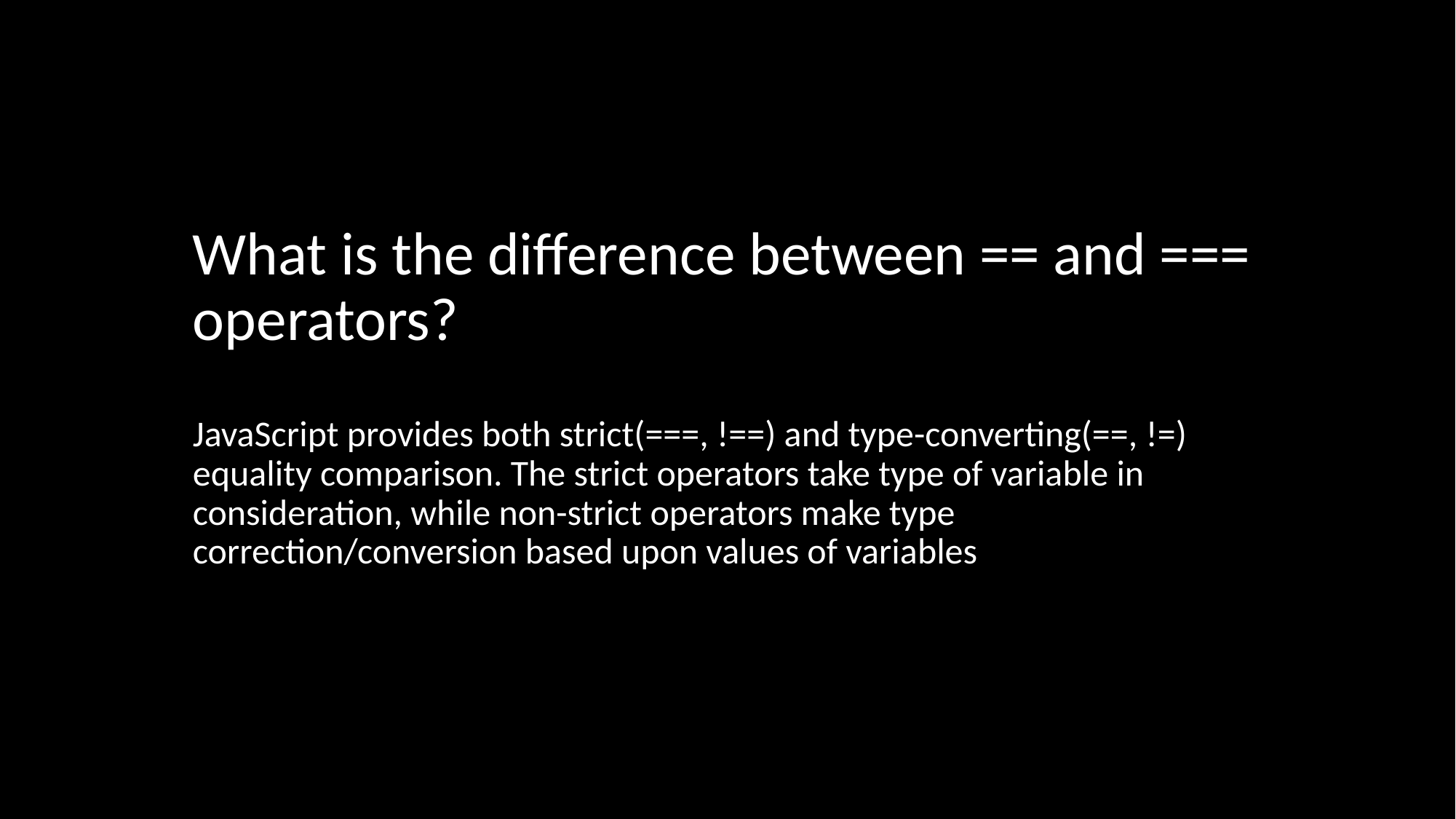

# What is the difference between == and === operators?
JavaScript provides both strict(===, !==) and type-converting(==, !=) equality comparison. The strict operators take type of variable in consideration, while non-strict operators make type correction/conversion based upon values of variables